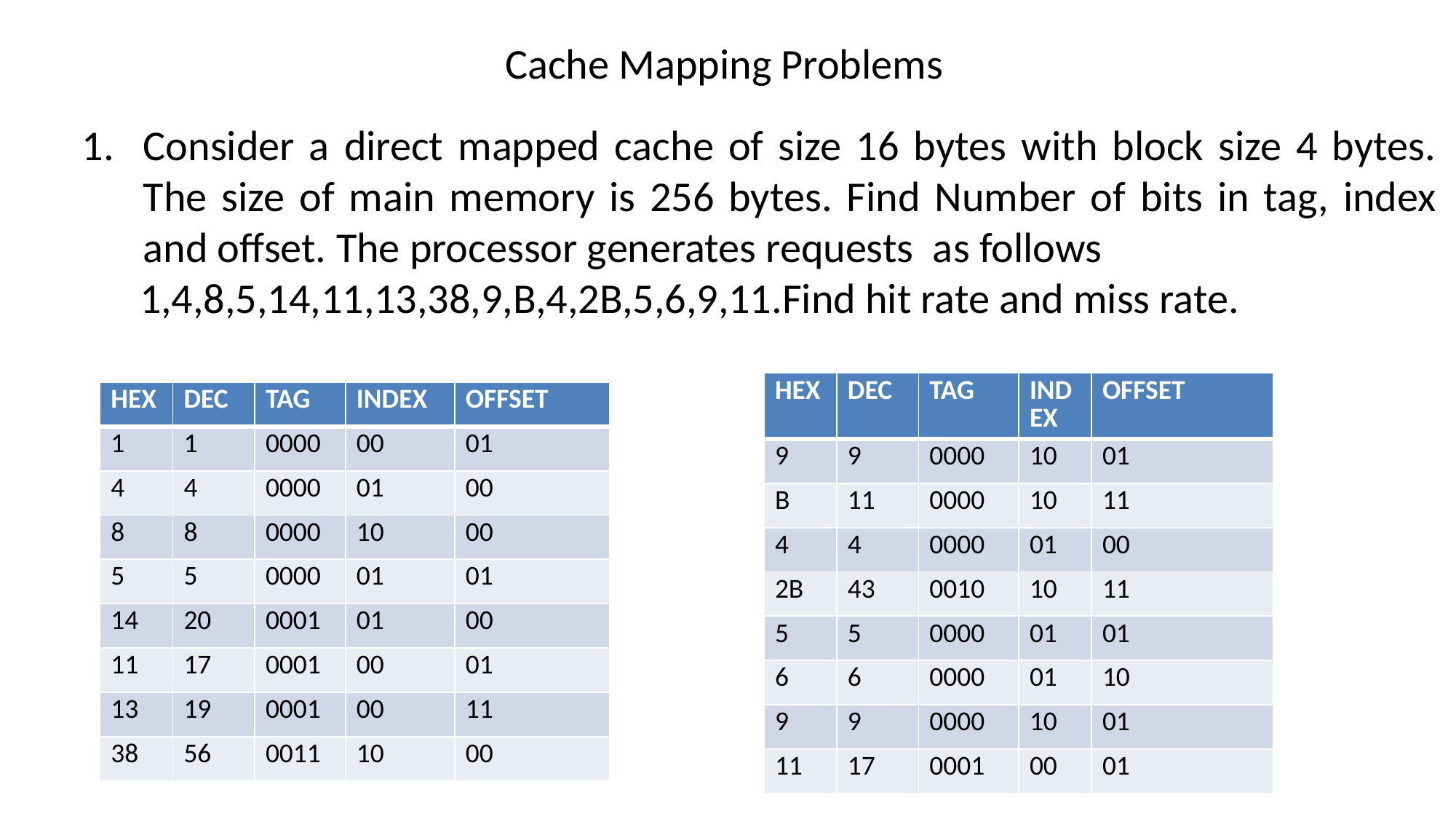

# Cache Mapping Problems
Consider a direct mapped cache of size 16 bytes with block size 4 bytes. The size of main memory is 256 bytes. Find Number of bits in tag, index and offset. The processor generates requests  as follows
      1,4,8,5,14,11,13,38,9,B,4,2B,5,6,9,11.Find hit rate and miss rate.

| HEX | DEC | TAG | INDEX | OFFSET |
| --- | --- | --- | --- | --- |
| 9 | 9 | 0000 | 10 | 01 |
| B | 11 | 0000 | 10 | 11 |
| 4 | 4 | 0000 | 01 | 00 |
| 2B | 43 | 0010 | 10 | 11 |
| 5 | 5 | 0000 | 01 | 01 |
| 6 | 6 | 0000 | 01 | 10 |
| 9 | 9 | 0000 | 10 | 01 |
| 11 | 17 | 0001 | 00 | 01 |
| HEX | DEC | TAG | INDEX | OFFSET |
| --- | --- | --- | --- | --- |
| 1 | 1 | 0000 | 00 | 01 |
| 4 | 4 | 0000 | 01 | 00 |
| 8 | 8 | 0000 | 10 | 00 |
| 5 | 5 | 0000 | 01 | 01 |
| 14 | 20 | 0001 | 01 | 00 |
| 11 | 17 | 0001 | 00 | 01 |
| 13 | 19 | 0001 | 00 | 11 |
| 38 | 56 | 0011 | 10 | 00 |